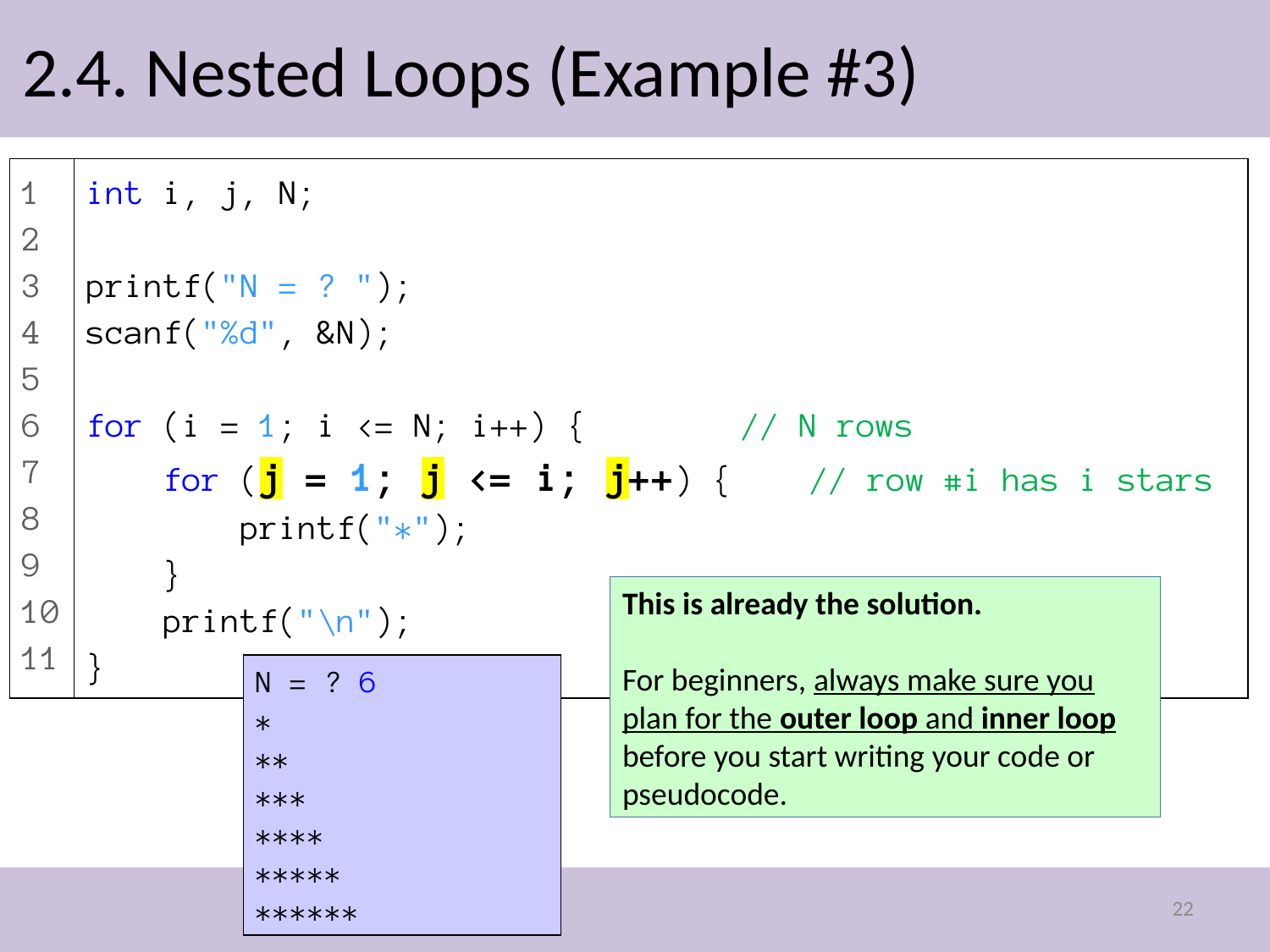

# 2.4. Nested Loops (Example #3)
1
2
3
4
5
6
7
8
9
10
11
int i, j, N;

printf("N = ? ");
scanf("%d", &N);

for (i = 1; i <= N; i++) {        // N rows
    for (j = 1; j <= i; j++) {    // row #i has i stars
        printf("*");
    }
    printf("\n");
}

This is already the solution.

For beginners, always make sure you plan for the outer loop and inner loop before you start writing your code or pseudocode.
N = ? 6
*
**
***
****
*****
******
22